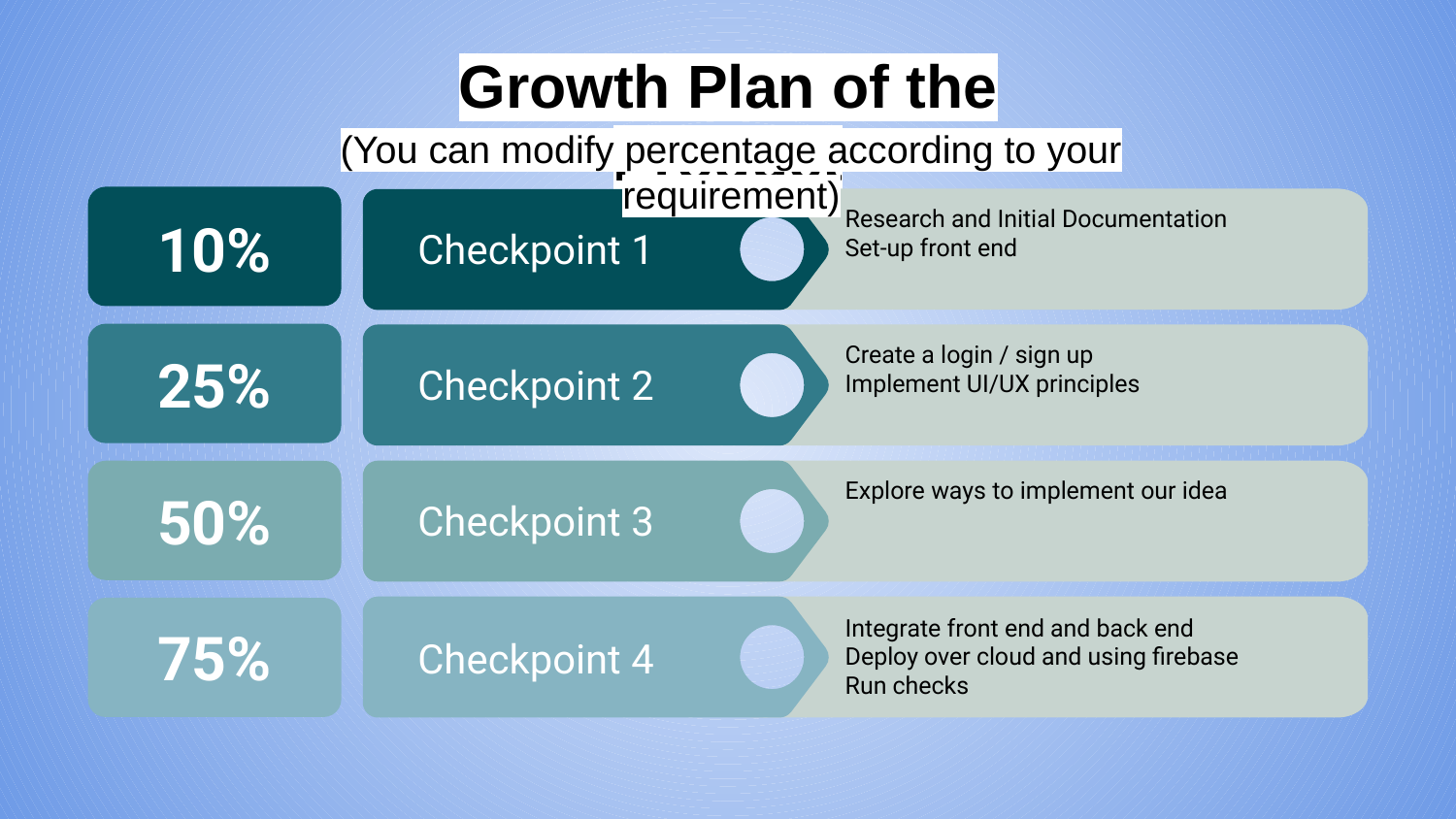

# Growth Plan of the Product
(You can modify percentage according to your requirement)

Research and Initial Documentation
Set-up front end

10%
Checkpoint 1

Create a login / sign up
Implement UI/UX principles

25%
Checkpoint 2

Explore ways to implement our idea

50%
Checkpoint 3

Integrate front end and back end
Deploy over cloud and using firebase
Run checks

75%
Checkpoint 4